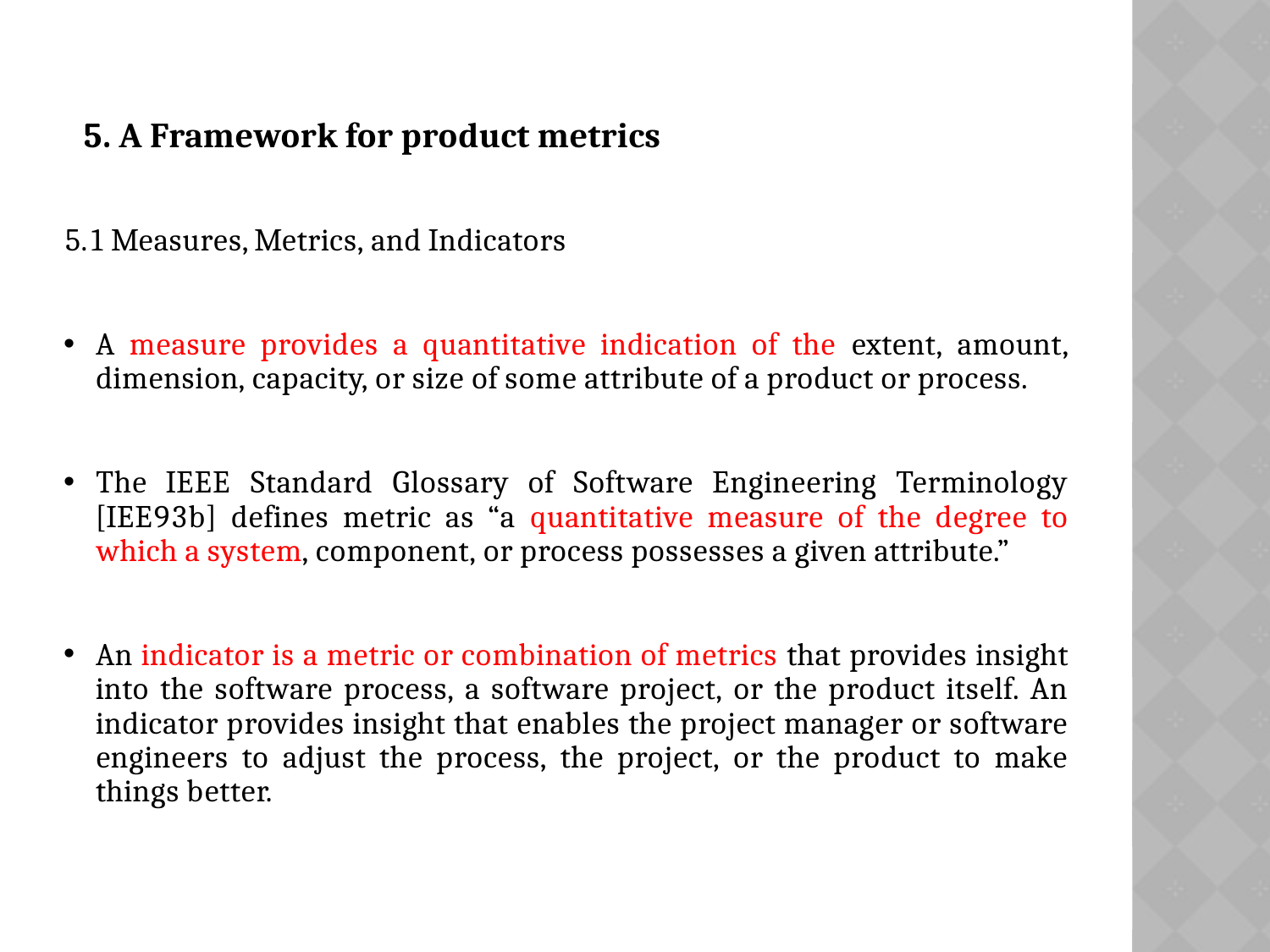

# 5. A Framework for product metrics
5.1 Measures, Metrics, and Indicators

A measure provides a quantitative indication of the extent, amount, dimension, capacity, or size of some attribute of a product or process.

The IEEE Standard Glossary of Software Engineering Terminology [IEE93b] defines metric as “a quantitative measure of the degree to which a system, component, or process possesses a given attribute.”

An indicator is a metric or combination of metrics that provides insight into the software process, a software project, or the product itself. An indicator provides insight that enables the project manager or software engineers to adjust the process, the project, or the product to make things better.